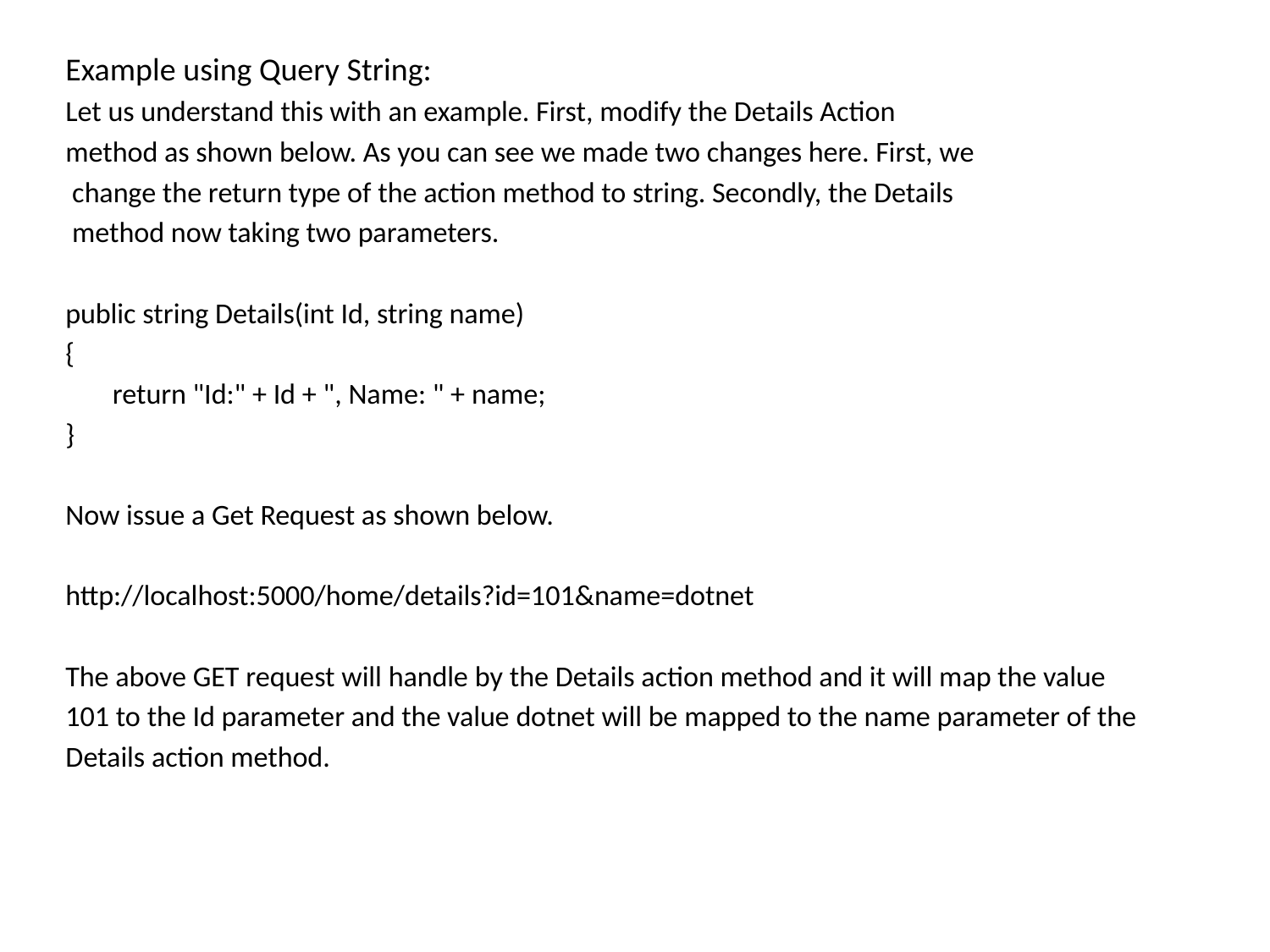

Example using Query String:
Let us understand this with an example. First, modify the Details Action
method as shown below. As you can see we made two changes here. First, we
 change the return type of the action method to string. Secondly, the Details
 method now taking two parameters.

public string Details(int Id, string name)
{
	return "Id:" + Id + ", Name: " + name;
}

Now issue a Get Request as shown below.

http://localhost:5000/home/details?id=101&name=dotnet

The above GET request will handle by the Details action method and it will map the value
101 to the Id parameter and the value dotnet will be mapped to the name parameter of the
Details action method.